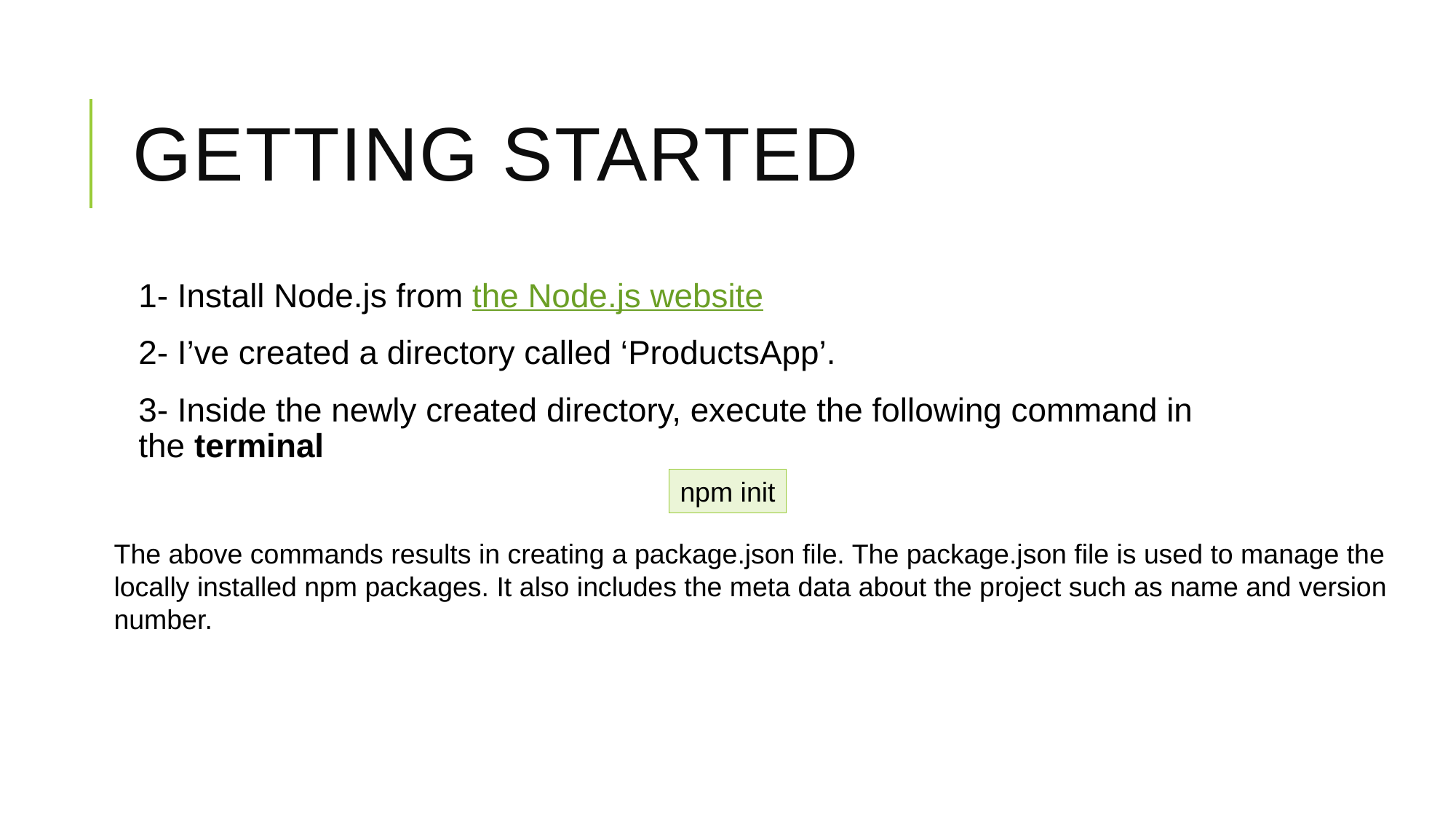

# Getting Started
1- Install Node.js from the Node.js website
2- I’ve created a directory called ‘ProductsApp’.
3- Inside the newly created directory, execute the following command in the terminal

npm init
The above commands results in creating a package.json file. The package.json file is used to manage the locally installed npm packages. It also includes the meta data about the project such as name and version number.